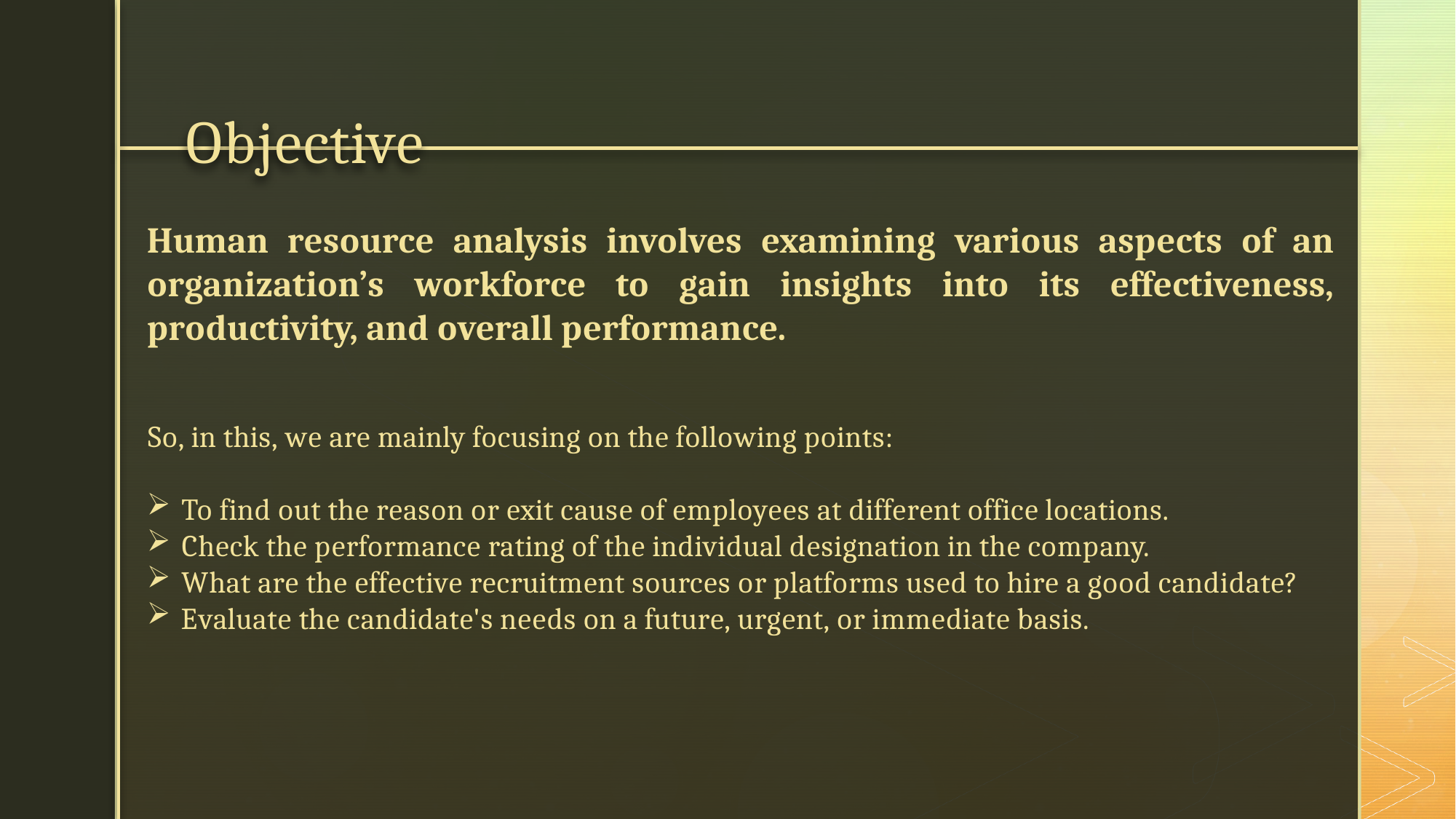

Objective
Human resource analysis involves examining various aspects of an organization’s workforce to gain insights into its effectiveness, productivity, and overall performance.

So, in this, we are mainly focusing on the following points:

To find out the reason or exit cause of employees at different office locations.
Check the performance rating of the individual designation in the company.
What are the effective recruitment sources or platforms used to hire a good candidate?
Evaluate the candidate's needs on a future, urgent, or immediate basis.